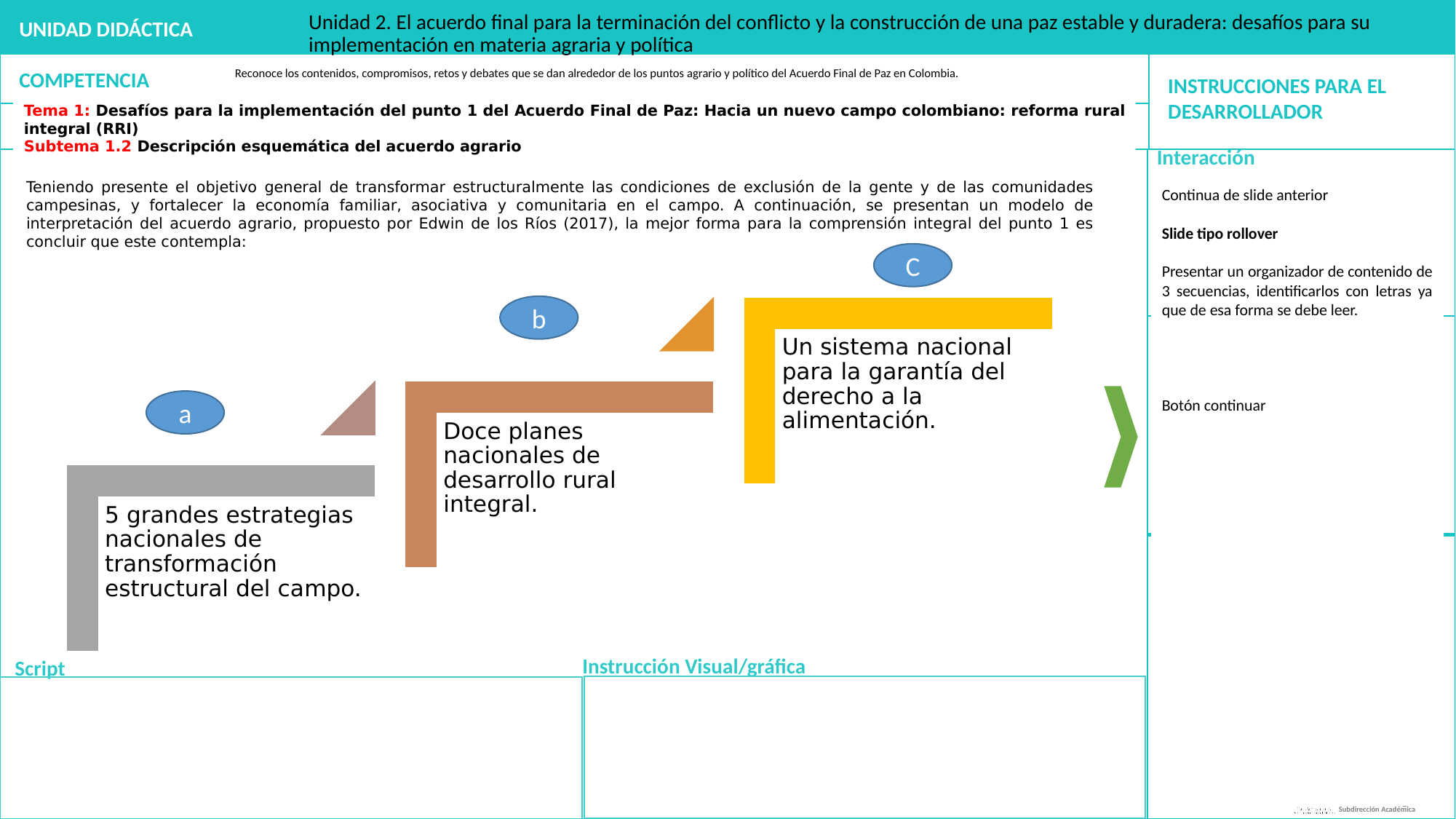

Unidad 2. El acuerdo final para la terminación del conflicto y la construcción de una paz estable y duradera: desafíos para su implementación en materia agraria y política

Reconoce los contenidos, compromisos, retos y debates que se dan alrededor de los puntos agrario y político del Acuerdo Final de Paz en Colombia.
Tema 1: Desafíos para la implementación del punto 1 del Acuerdo Final de Paz: Hacia un nuevo campo colombiano: reforma rural integral (RRI)
Subtema 1.2 Descripción esquemática del acuerdo agrario
Teniendo presente el objetivo general de transformar estructuralmente las condiciones de exclusión de la gente y de las comunidades campesinas, y fortalecer la economía familiar, asociativa y comunitaria en el campo. A continuación, se presentan un modelo de interpretación del acuerdo agrario, propuesto por Edwin de los Ríos (2017), la mejor forma para la comprensión integral del punto 1 es concluir que este contempla:
Continua de slide anterior

Slide tipo rollover

Presentar un organizador de contenido de 3 secuencias, identificarlos con letras ya que de esa forma se debe leer.

Botón continuar

C
b
5 grandes estrategias nacionales de transformación estructural del campo.

Doce planes nacionales de desarrollo rural integral.

Un sistema nacional para la garantía del derecho a la alimentación.

a